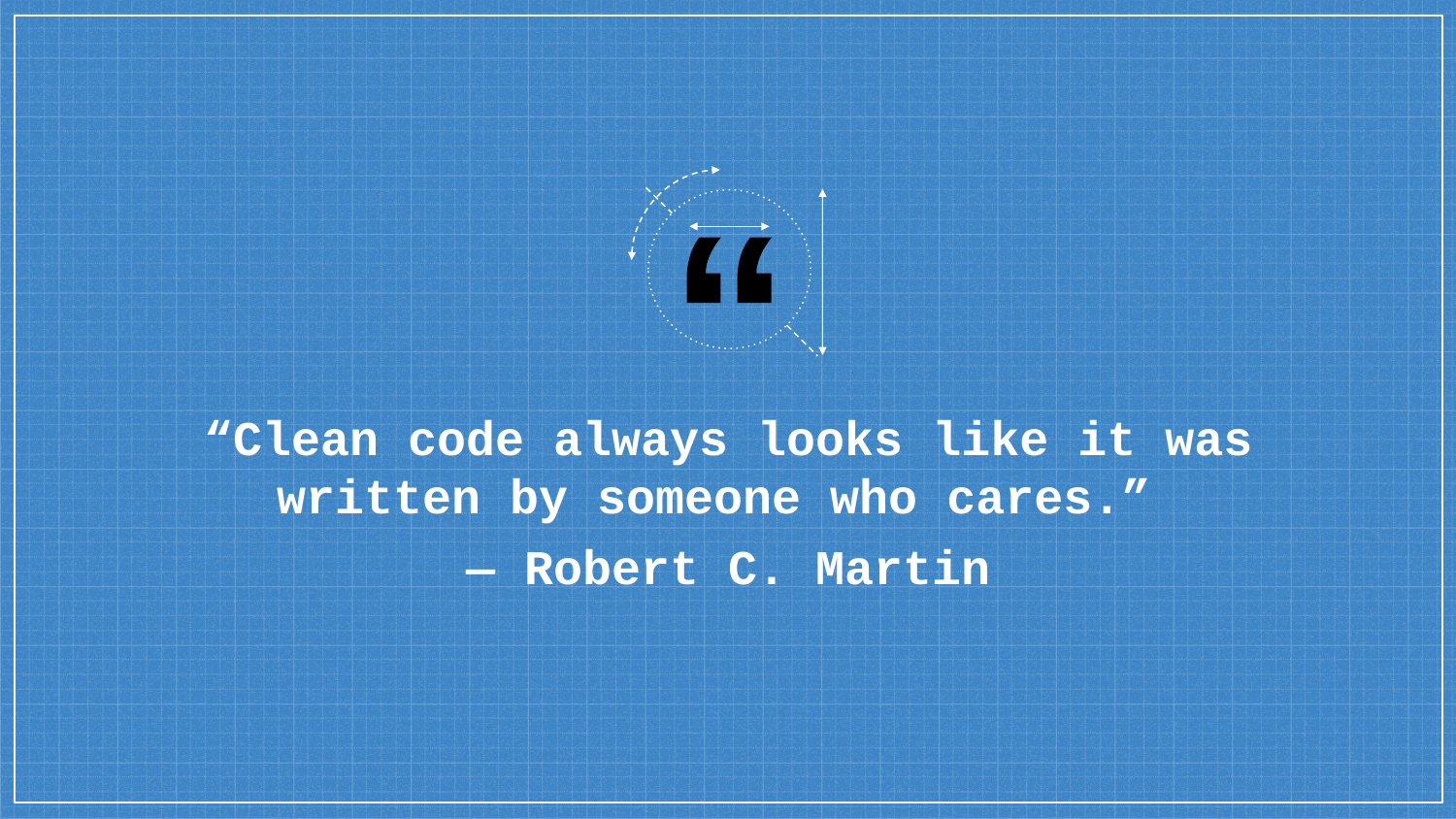

“Clean code always looks like it was written by someone who cares.”
— Robert C. Martin